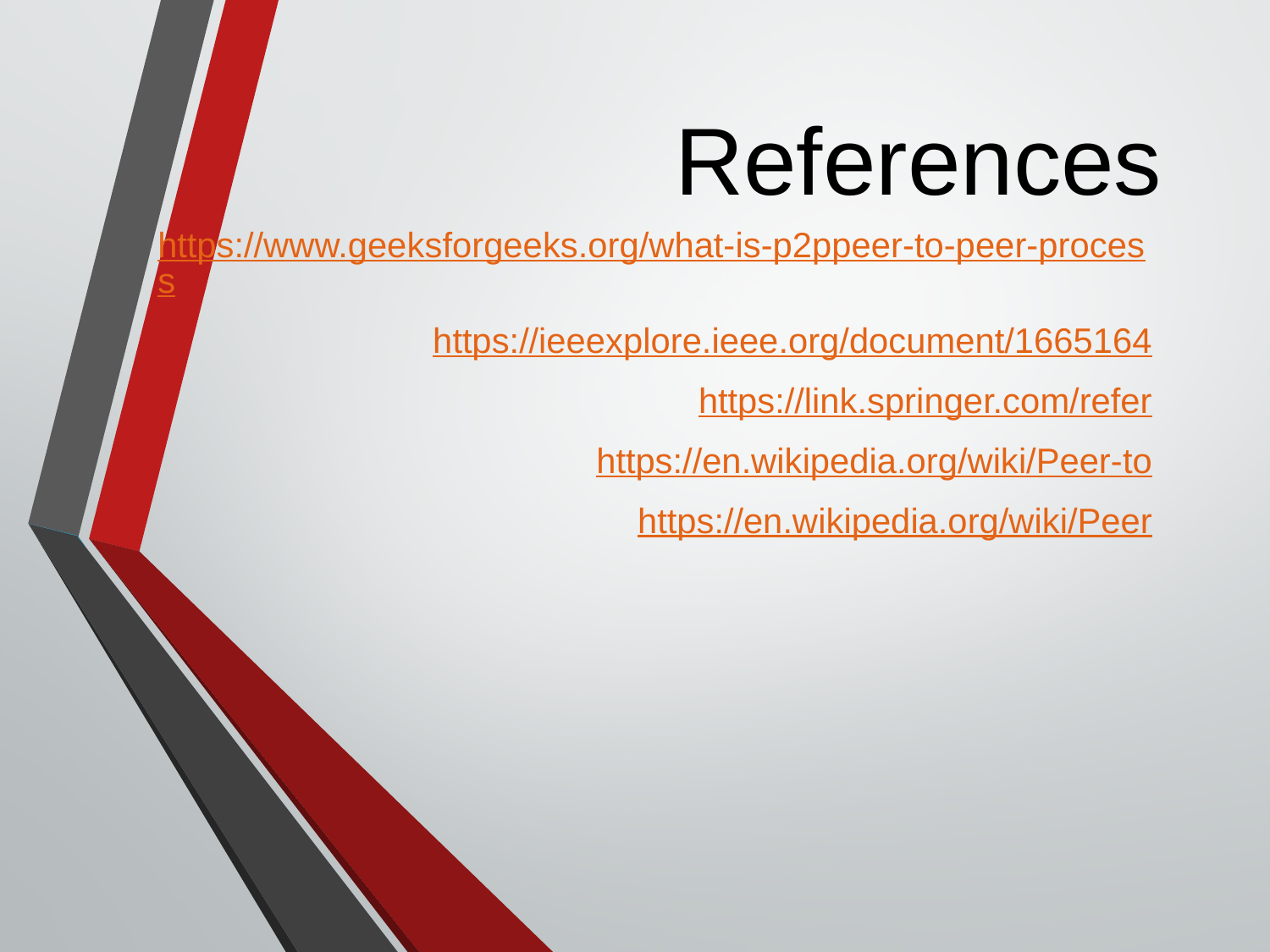

# References
https://www.geeksforgeeks.org/what-is-p2ppeer-to-peer-process
https://ieeexplore.ieee.org/document/1665164
https://link.springer.com/refer
https://en.wikipedia.org/wiki/Peer-to
https://en.wikipedia.org/wiki/Peer